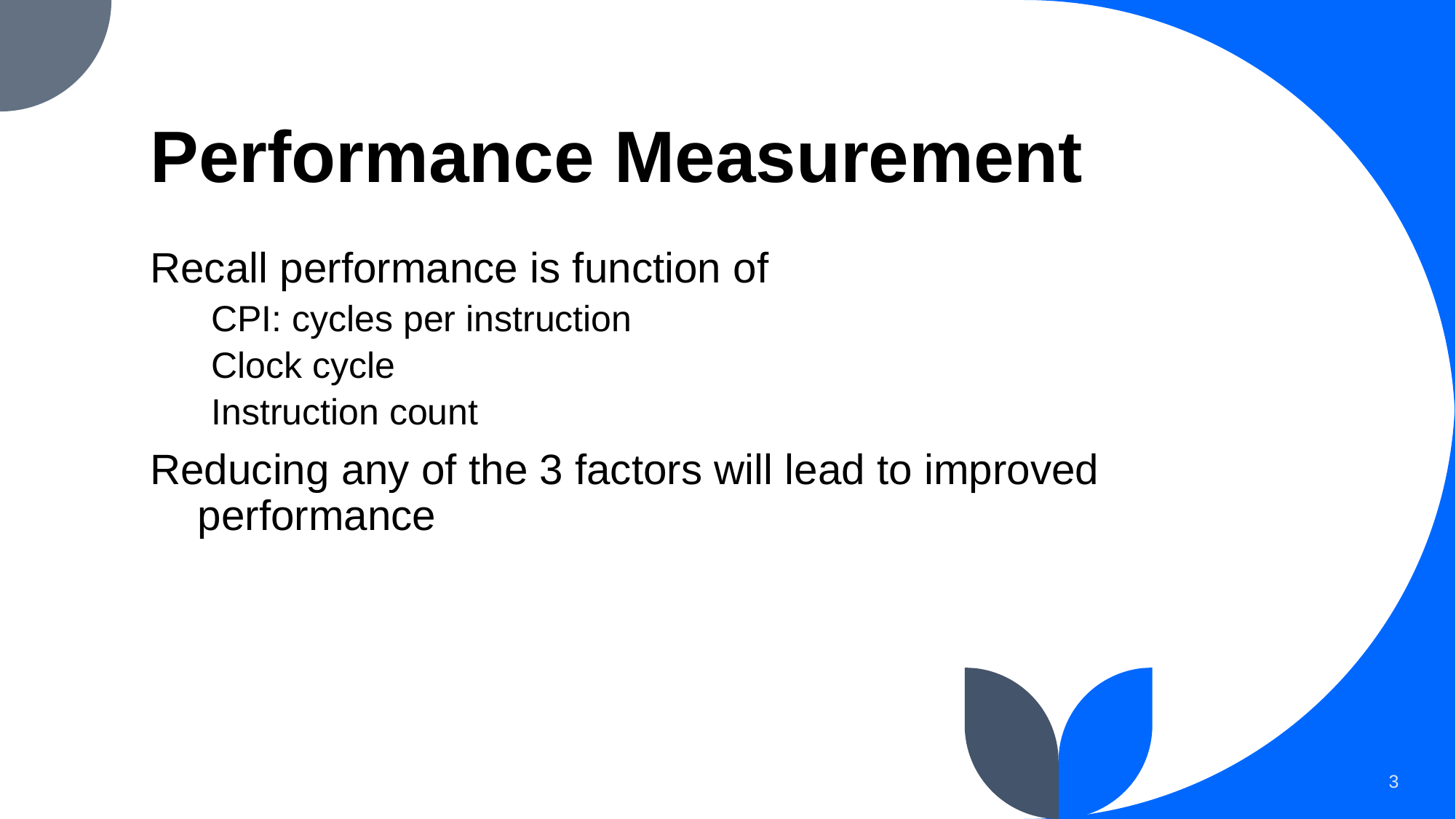

# Performance Measurement
Recall performance is function of
CPI: cycles per instruction
Clock cycle
Instruction count
Reducing any of the 3 factors will lead to improved performance
3